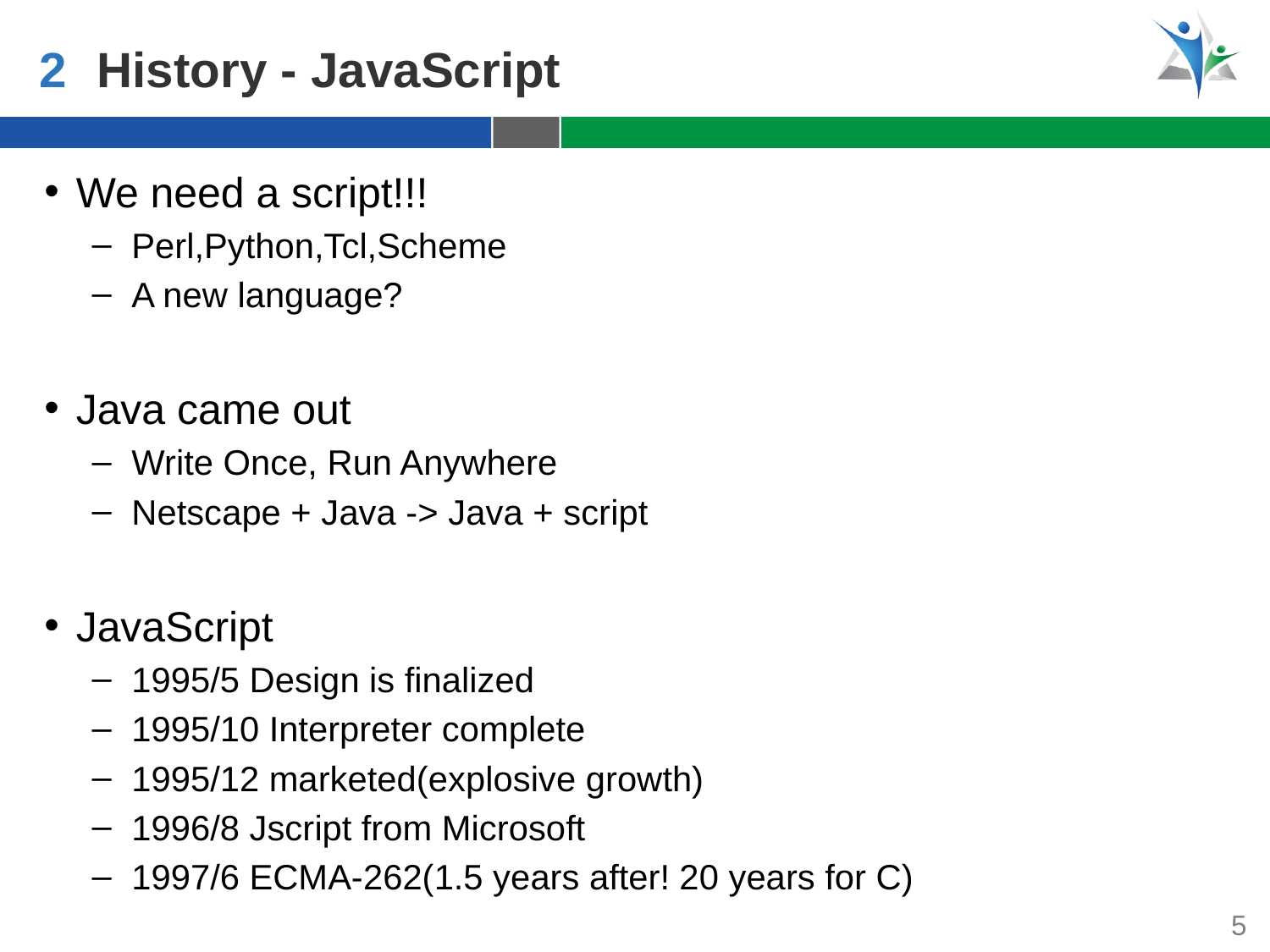

2
History - JavaScript
We need a script!!!
Perl,Python,Tcl,Scheme
A new language?

Java came out
Write Once, Run Anywhere
Netscape + Java -> Java + script

JavaScript
1995/5 Design is finalized
1995/10 Interpreter complete
1995/12 marketed(explosive growth)
1996/8 Jscript from Microsoft
1997/6 ECMA-262(1.5 years after! 20 years for C)